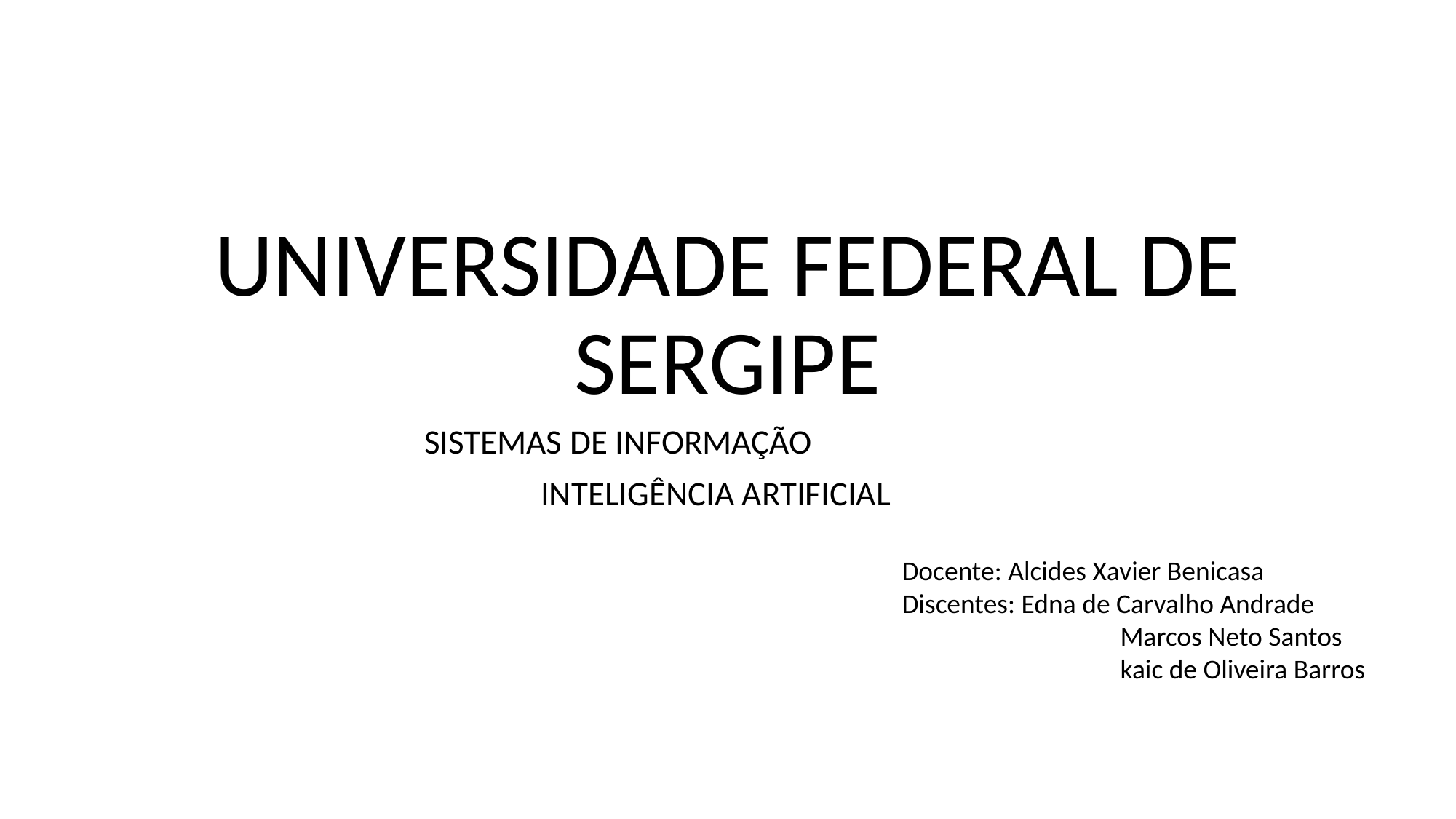

# UNIVERSIDADE FEDERAL DE SERGIPE
SISTEMAS DE INFORMAÇÃO
INTELIGÊNCIA ARTIFICIAL

Docente: Alcides Xavier Benicasa
Discentes: Edna de Carvalho Andrade
		Marcos Neto Santos
		kaic de Oliveira Barros